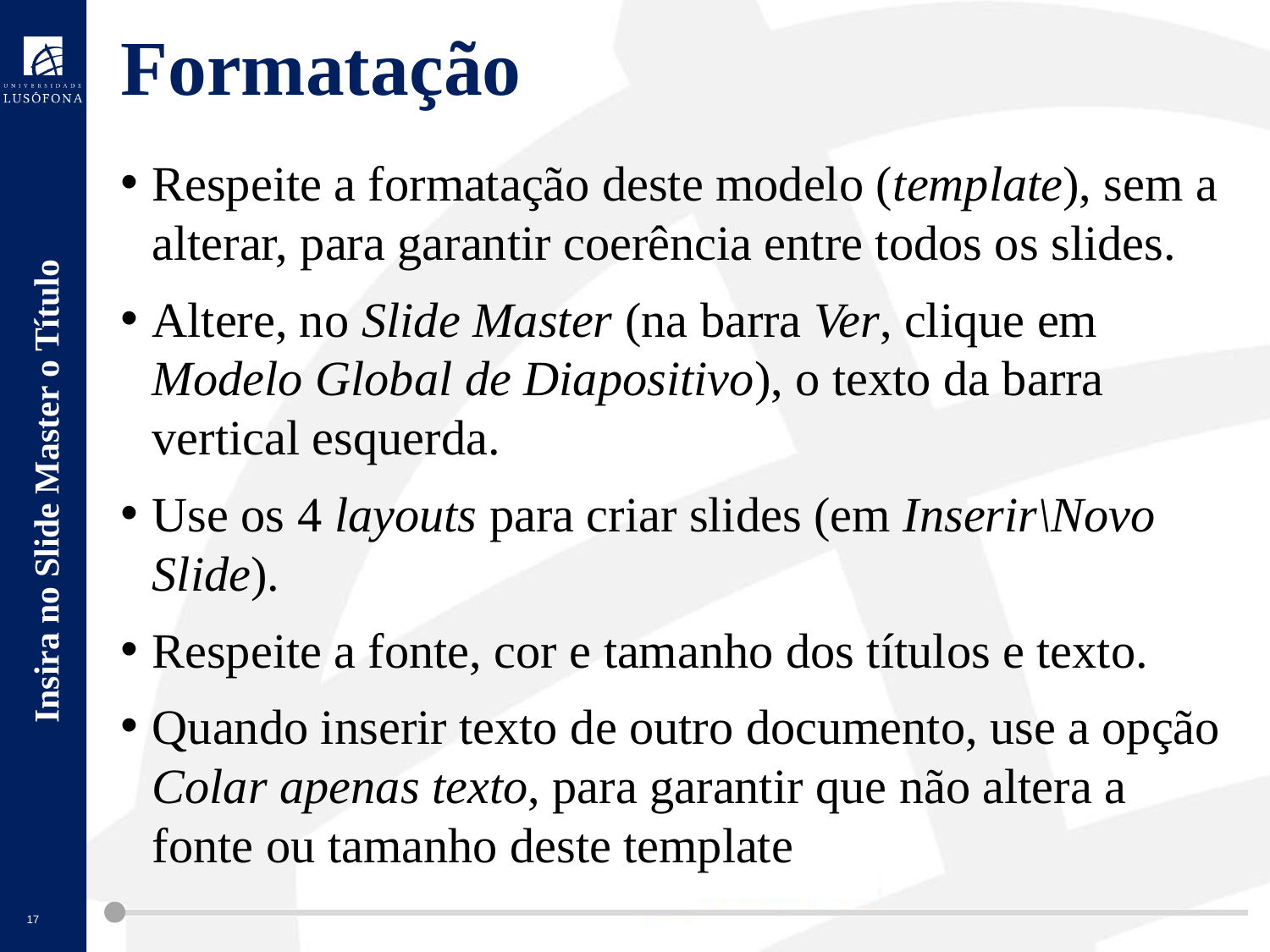

# Formatação
Respeite a formatação deste modelo (template), sem a alterar, para garantir coerência entre todos os slides.
Altere, no Slide Master (na barra Ver, clique em Modelo Global de Diapositivo), o texto da barra vertical esquerda.
Use os 4 layouts para criar slides (em Inserir\Novo Slide).
Respeite a fonte, cor e tamanho dos títulos e texto.
Quando inserir texto de outro documento, use a opção Colar apenas texto, para garantir que não altera a fonte ou tamanho deste template